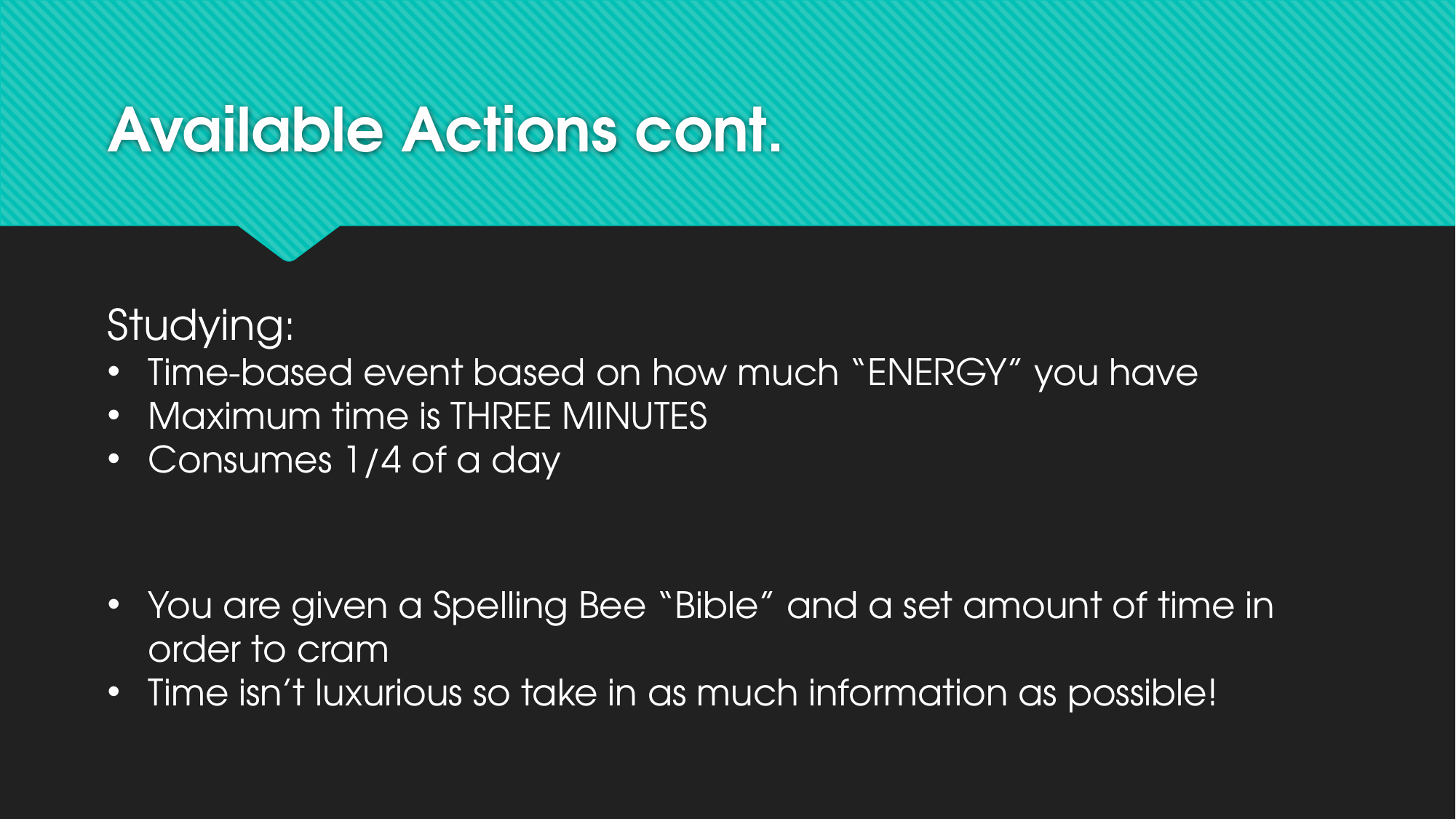

# Available Actions cont.
Studying:
Time-based event based on how much “ENERGY” you have
Maximum time is THREE MINUTES
Consumes 1/4 of a day

You are given a Spelling Bee “Bible” and a set amount of time in order to cram
Time isn’t luxurious so take in as much information as possible!